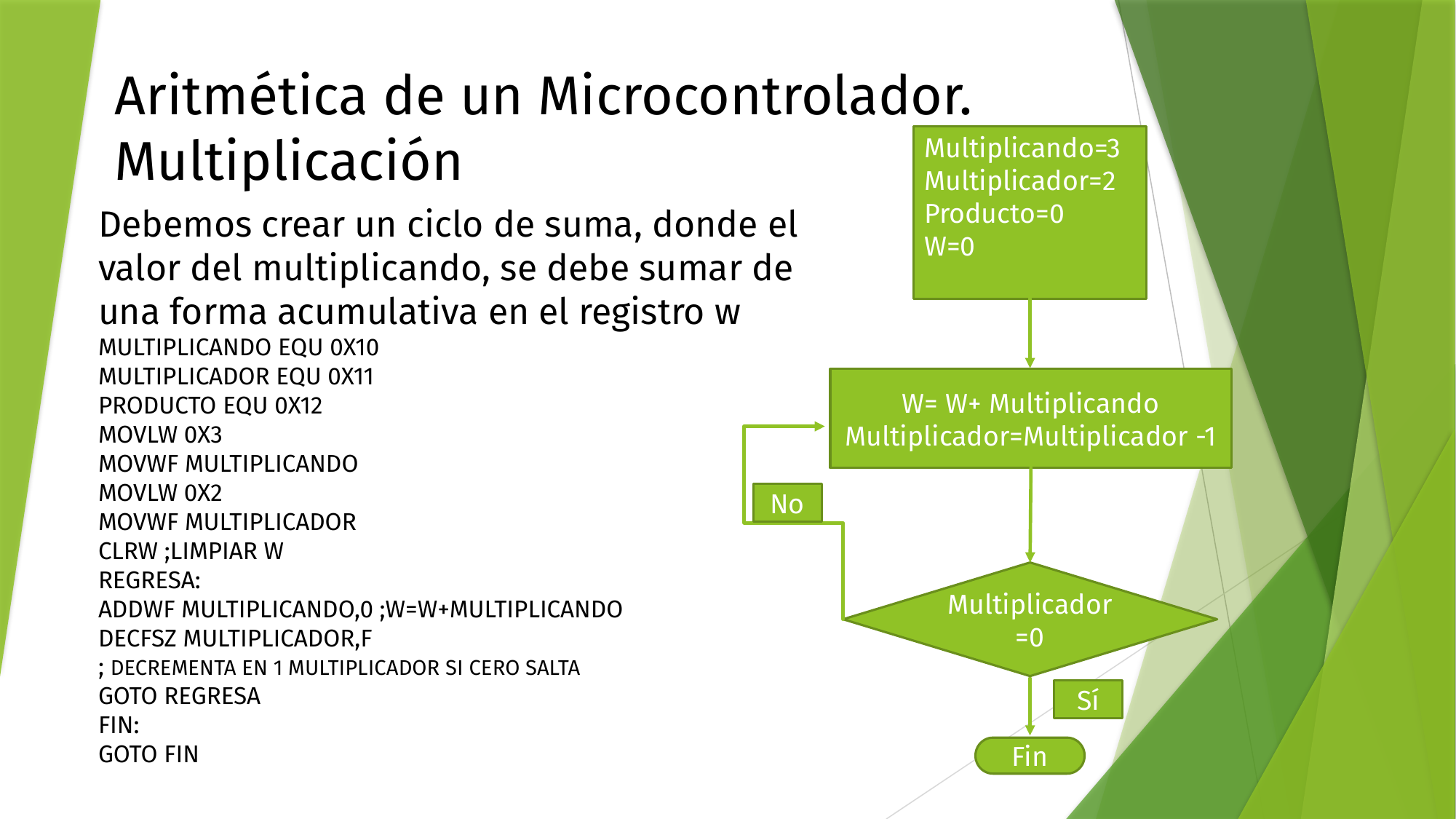

Aritmética de un Microcontrolador. Multiplicación
Multiplicando=3
Multiplicador=2
Producto=0
W=0

W= W+ Multiplicando
Multiplicador=Multiplicador -1
No
Multiplicador=0
Sí
Fin
Debemos crear un ciclo de suma, donde el valor del multiplicando, se debe sumar de una forma acumulativa en el registro w
multiplicando equ 0x10
multiplicador equ 0x11
producto equ 0x12
movlw 0x3
movwf multiplicando
movlw 0x2
movwf multiplicador
clrw ;limpiar w
regresa:
addwf multiplicando,0 ;w=w+multiplicando
decfsz multiplicador,f
; decrementa en 1 multiplicador si cero salta
goto regresa
Fin:
Goto Fin